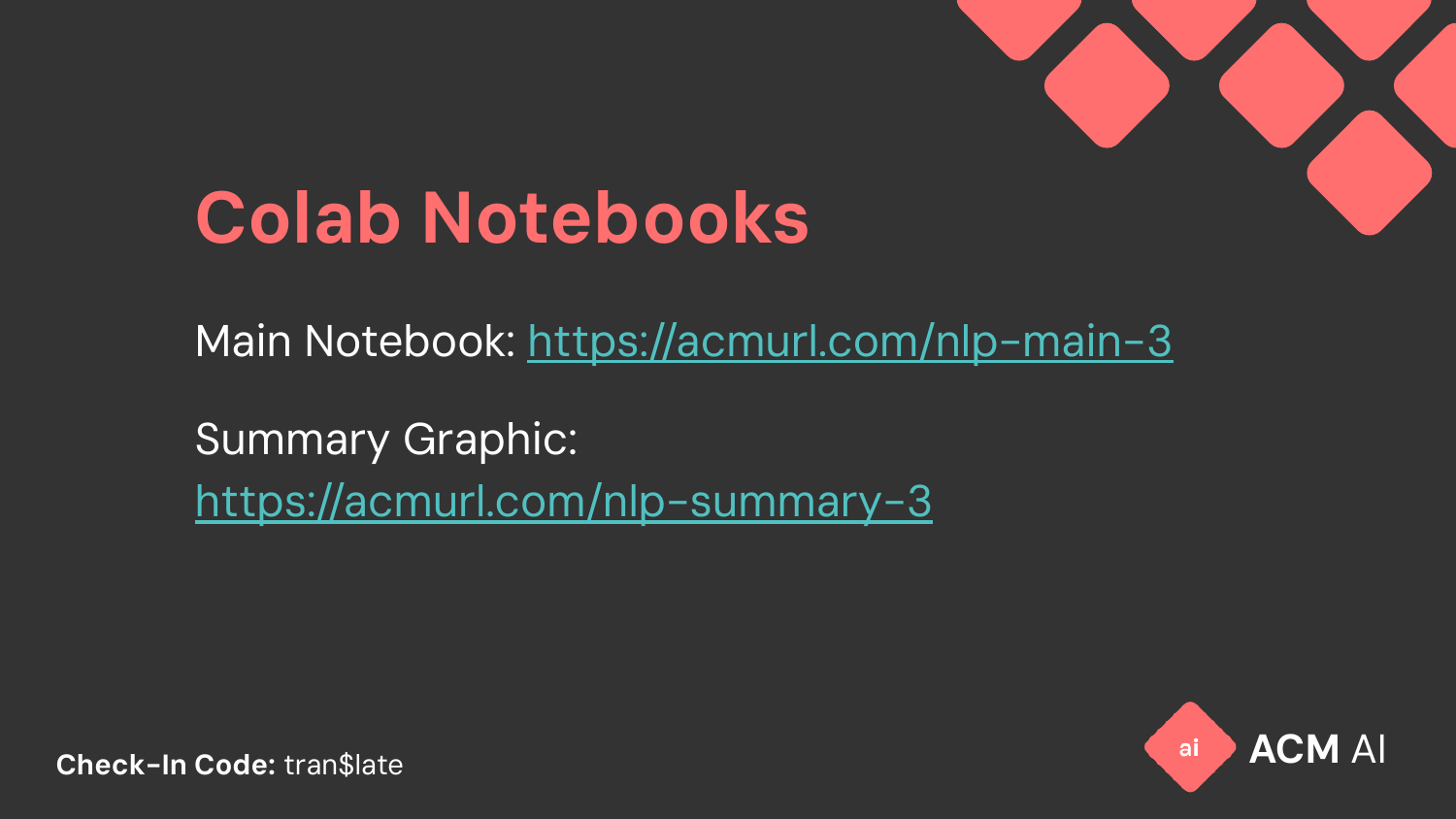

# Colab Notebooks
Main Notebook: https://acmurl.com/nlp-main-3
Summary Graphic: https://acmurl.com/nlp-summary-3